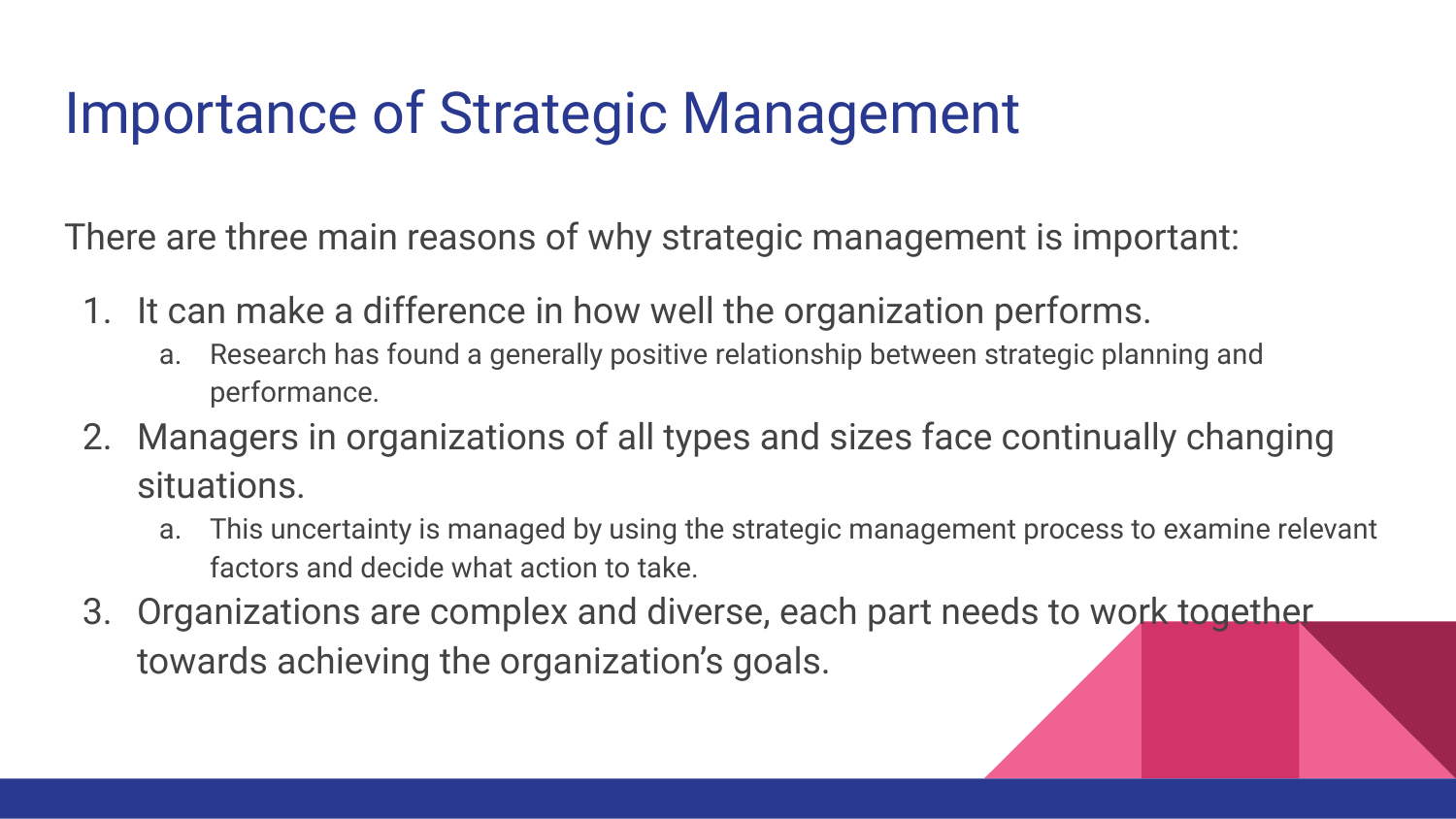

# Importance of Strategic Management
There are three main reasons of why strategic management is important:
It can make a difference in how well the organization performs.
Research has found a generally positive relationship between strategic planning and performance.
Managers in organizations of all types and sizes face continually changing situations.
This uncertainty is managed by using the strategic management process to examine relevant factors and decide what action to take.
Organizations are complex and diverse, each part needs to work together towards achieving the organization’s goals.